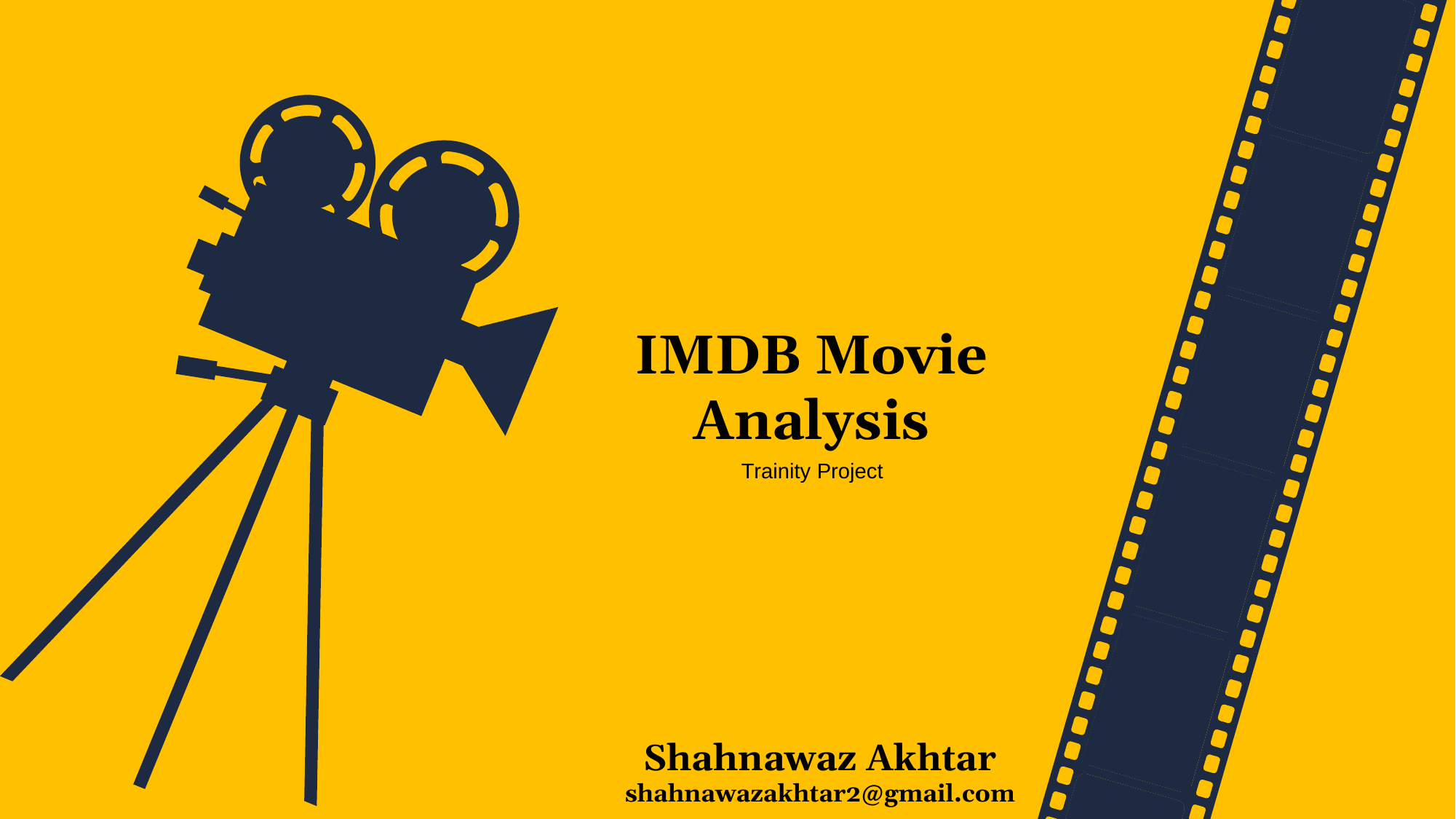

IMDB Movie Analysis
Trainity Project
Shahnawaz Akhtar
shahnawazakhtar2@gmail.com